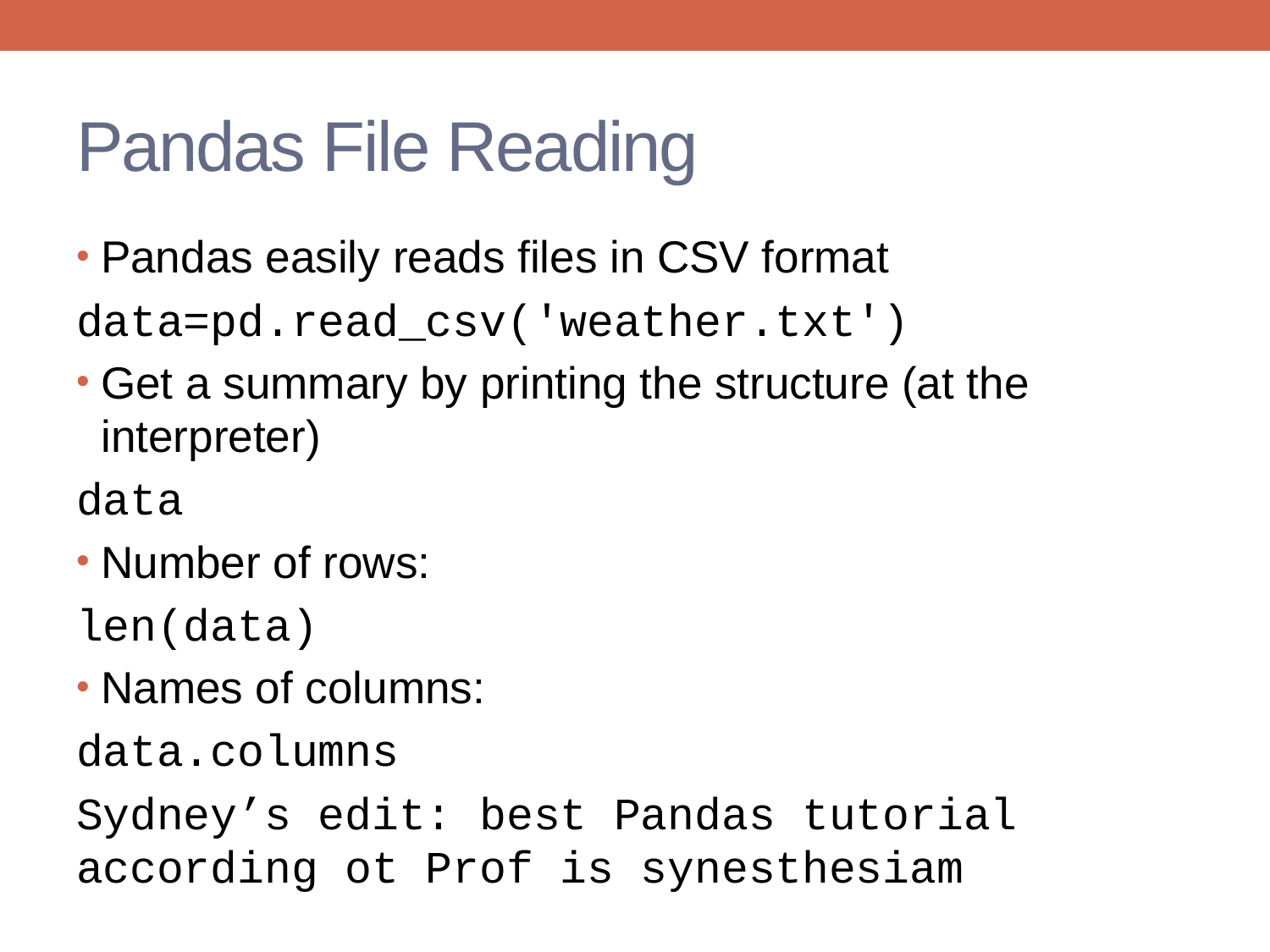

# Pandas File Reading
Pandas easily reads files in CSV format
data=pd.read_csv('weather.txt')
Get a summary by printing the structure (at the interpreter)
data
Number of rows:
len(data)
Names of columns:
data.columns
Sydney’s edit: best Pandas tutorial according ot Prof is synesthesiam